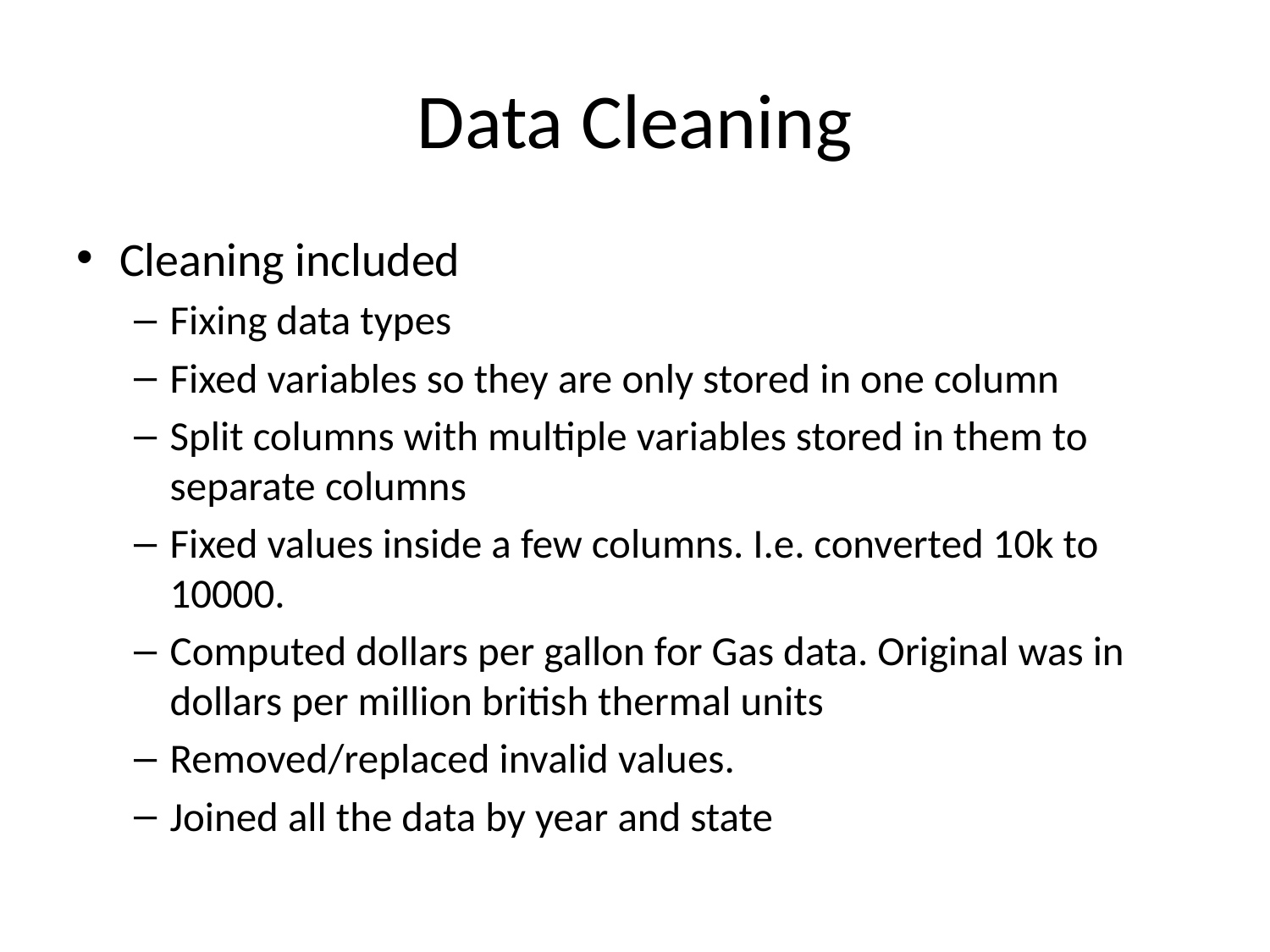

# Data Cleaning
Cleaning included
Fixing data types
Fixed variables so they are only stored in one column
Split columns with multiple variables stored in them to separate columns
Fixed values inside a few columns. I.e. converted 10k to 10000.
Computed dollars per gallon for Gas data. Original was in dollars per million british thermal units
Removed/replaced invalid values.
Joined all the data by year and state